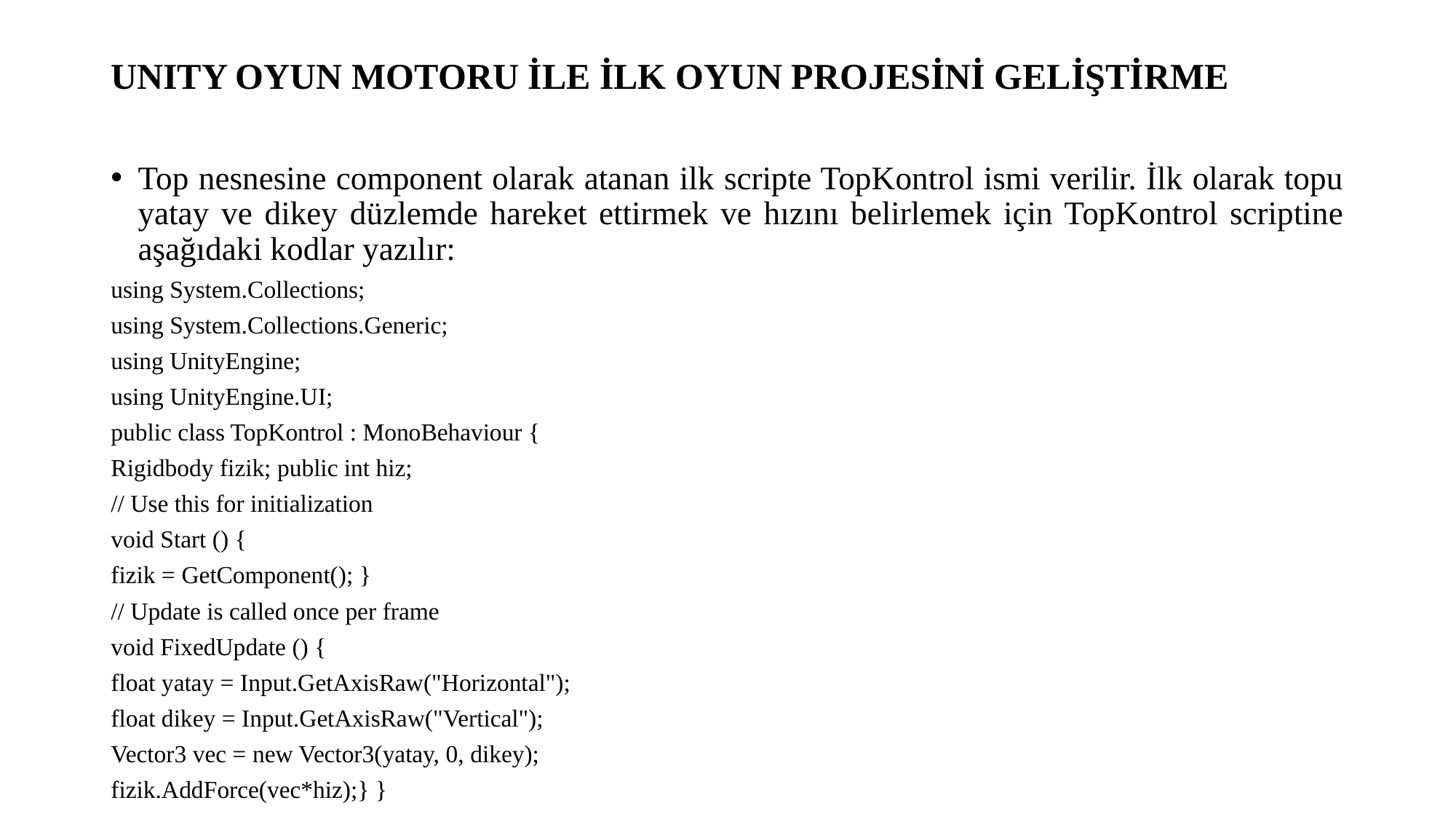

# UNITY OYUN MOTORU İLE İLK OYUN PROJESİNİ GELİŞTİRME
Top nesnesine component olarak atanan ilk scripte TopKontrol ismi verilir. İlk olarak topu yatay ve dikey düzlemde hareket ettirmek ve hızını belirlemek için TopKontrol scriptine aşağıdaki kodlar yazılır:
using System.Collections;
using System.Collections.Generic;
using UnityEngine;
using UnityEngine.UI;
public class TopKontrol : MonoBehaviour {
Rigidbody fizik; public int hiz;
// Use this for initialization
void Start () {
fizik = GetComponent(); }
// Update is called once per frame
void FixedUpdate () {
float yatay = Input.GetAxisRaw("Horizontal");
float dikey = Input.GetAxisRaw("Vertical");
Vector3 vec = new Vector3(yatay, 0, dikey);
fizik.AddForce(vec*hiz);} }